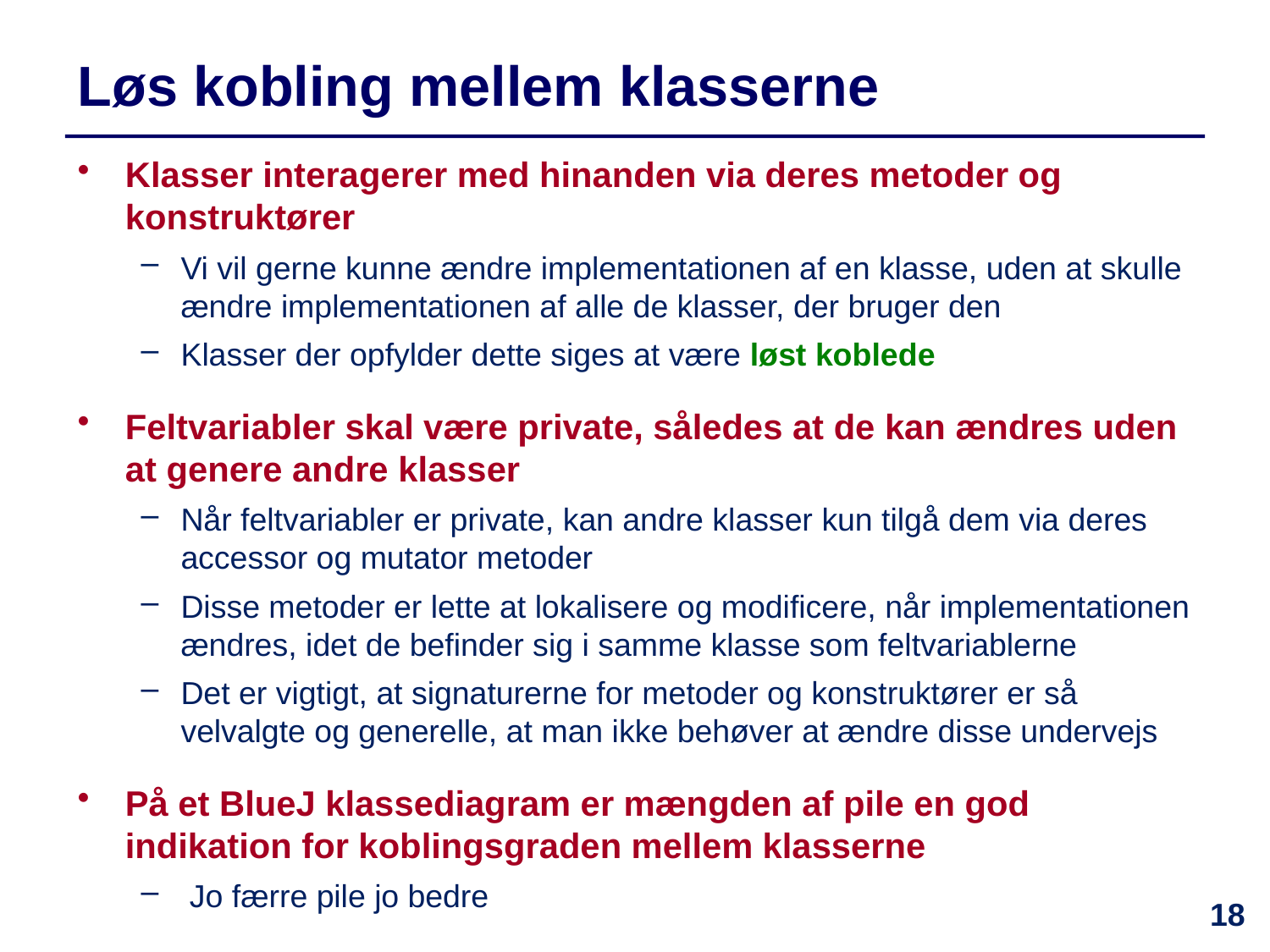

# Løs kobling mellem klasserne
Klasser interagerer med hinanden via deres metoder og konstruktører
Vi vil gerne kunne ændre implementationen af en klasse, uden at skulle ændre implementationen af alle de klasser, der bruger den
Klasser der opfylder dette siges at være løst koblede
Feltvariabler skal være private, således at de kan ændres uden at genere andre klasser
Når feltvariabler er private, kan andre klasser kun tilgå dem via deres accessor og mutator metoder
Disse metoder er lette at lokalisere og modificere, når implementationen ændres, idet de befinder sig i samme klasse som feltvariablerne
Det er vigtigt, at signaturerne for metoder og konstruktører er så velvalgte og generelle, at man ikke behøver at ændre disse undervejs
På et BlueJ klassediagram er mængden af pile en god indikation for koblingsgraden mellem klasserne
 Jo færre pile jo bedre
18